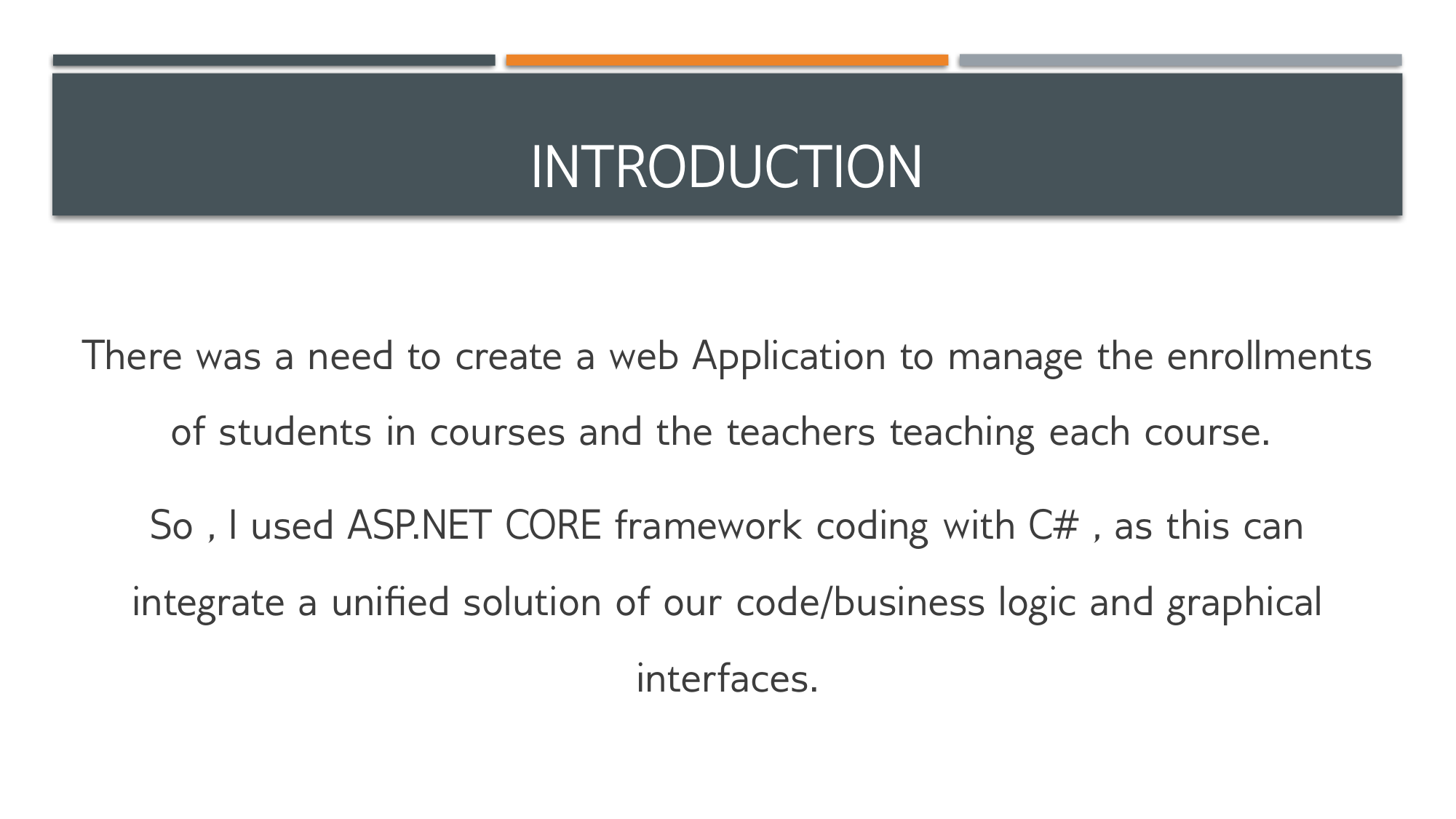

# INTRODUCTION
There was a need to create a web Application to manage the enrollments of students in courses and the teachers teaching each course.
So , I used ASP.NET CORE framework coding with C# , as this can integrate a unified solution of our code/business logic and graphical interfaces.